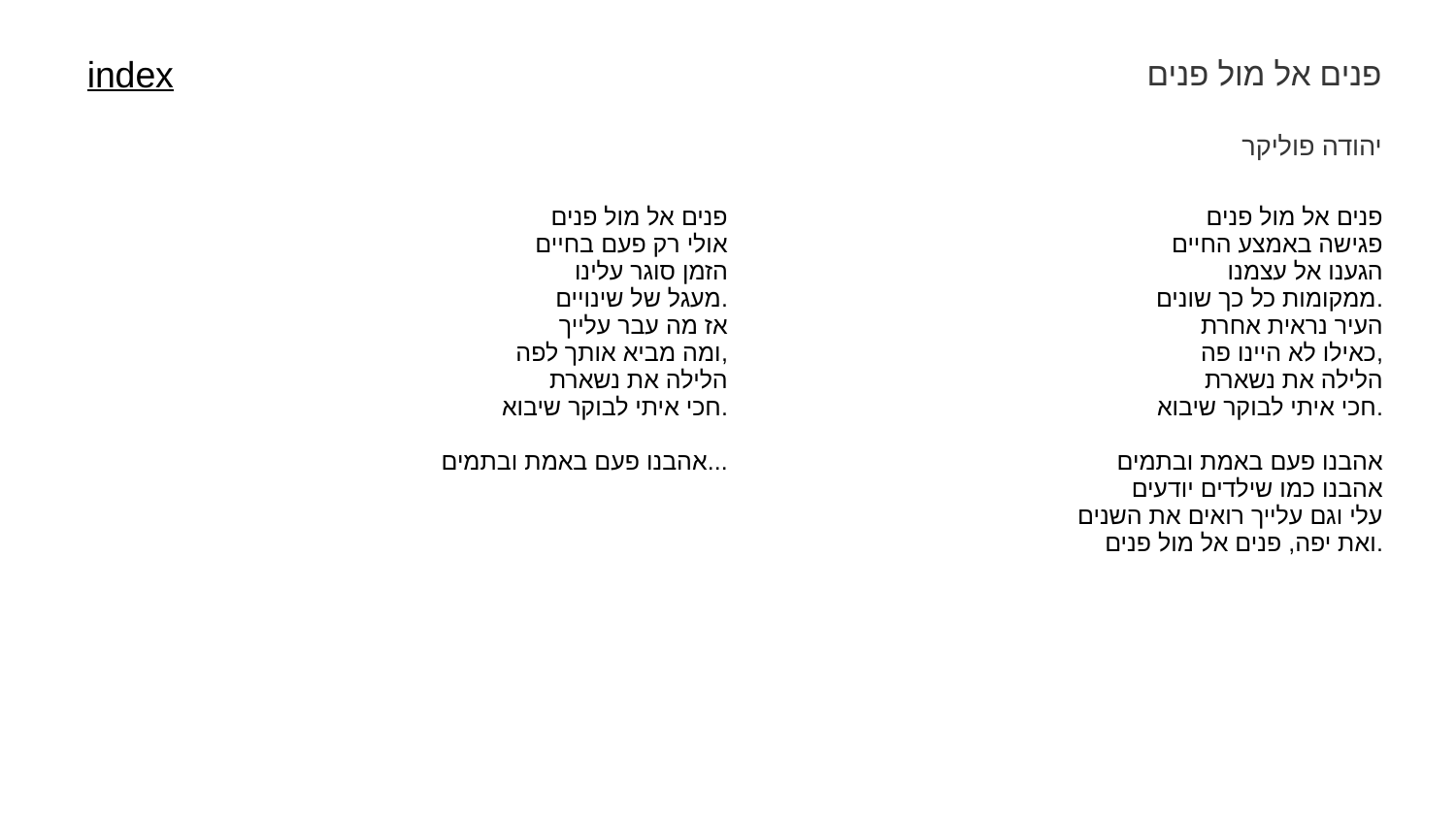

פנים אל מול פנים
index
יהודה פוליקר
| פנים אל מול פנים אולי רק פעם בחיים הזמן סוגר עלינו מעגל של שינויים. אז מה עבר עלייך ומה מביא אותך לפה, הלילה את נשארת חכי איתי לבוקר שיבוא. אהבנו פעם באמת ובתמים... | פנים אל מול פנים פגישה באמצע החיים הגענו אל עצמנו ממקומות כל כך שונים. העיר נראית אחרת כאילו לא היינו פה, הלילה את נשארת חכי איתי לבוקר שיבוא. אהבנו פעם באמת ובתמים אהבנו כמו שילדים יודעים עלי וגם עלייך רואים את השנים ואת יפה, פנים אל מול פנים. |
| --- | --- |